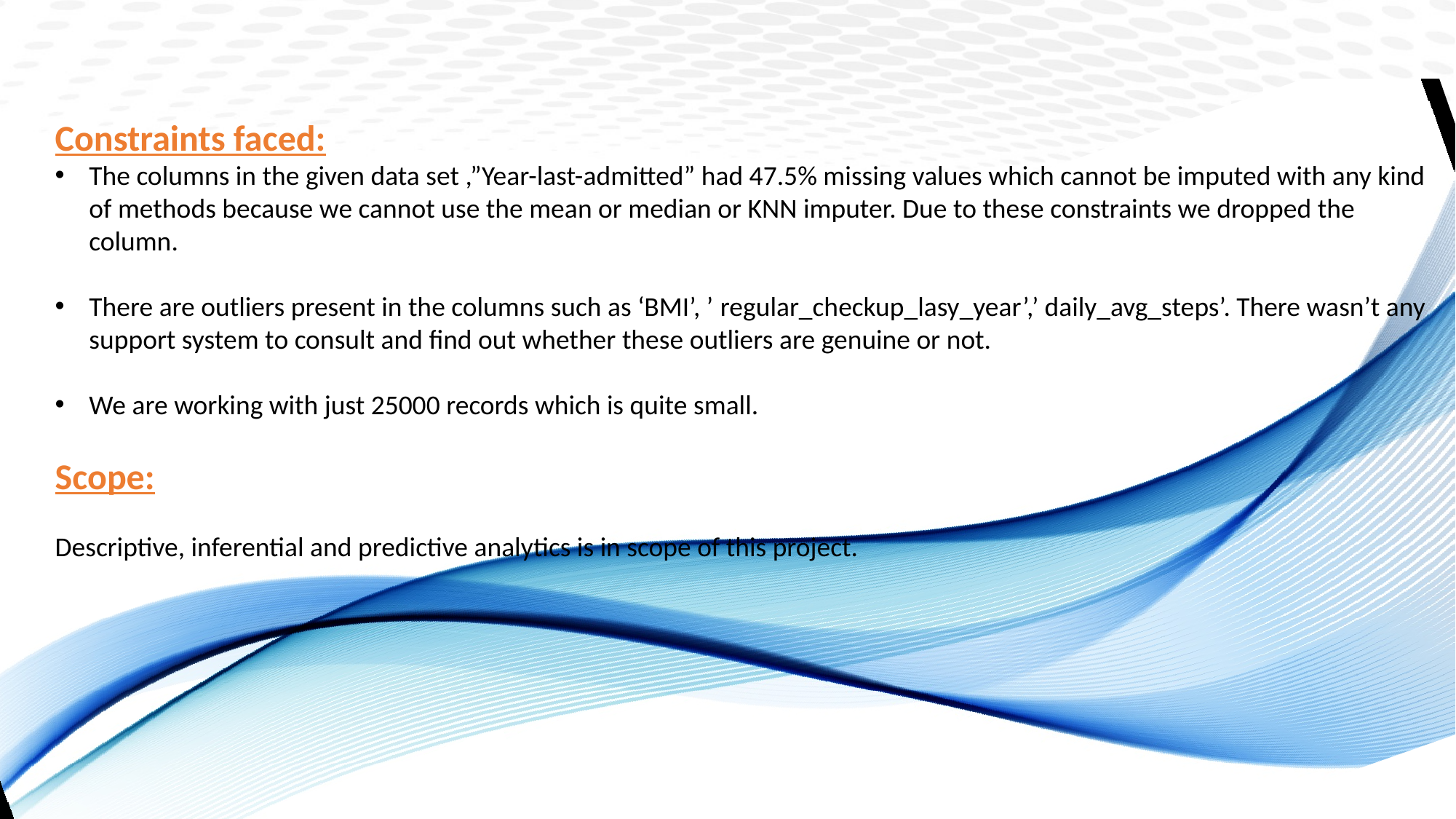

Constraints faced:
The columns in the given data set ,”Year-last-admitted” had 47.5% missing values which cannot be imputed with any kind of methods because we cannot use the mean or median or KNN imputer. Due to these constraints we dropped the column.

There are outliers present in the columns such as ‘BMI’, ’ regular_checkup_lasy_year’,’ daily_avg_steps’. There wasn’t any support system to consult and find out whether these outliers are genuine or not.

We are working with just 25000 records which is quite small.

Scope:

Descriptive, inferential and predictive analytics is in scope of this project.